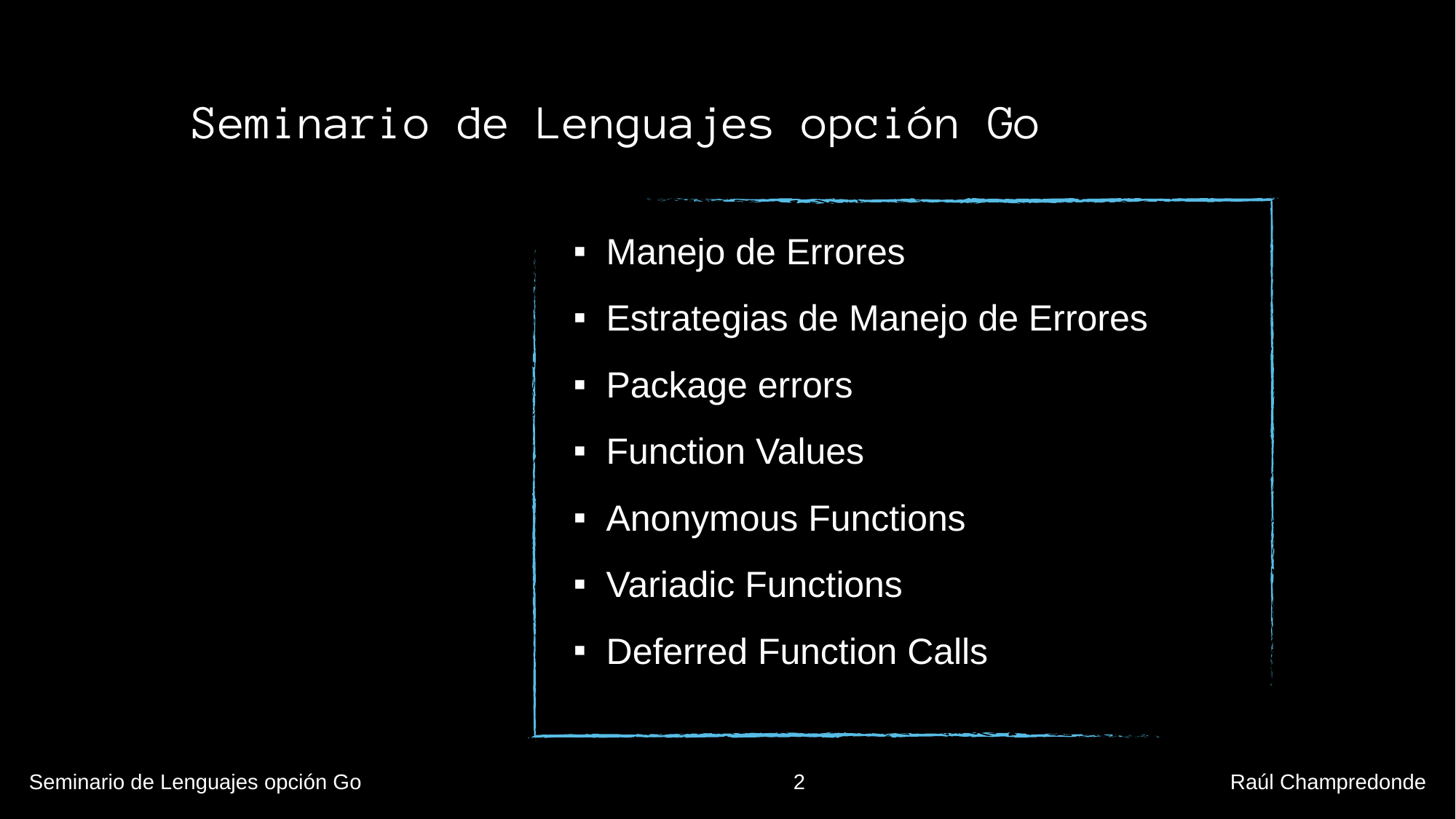

# Seminario de Lenguajes opción Go
Manejo de Errores
Estrategias de Manejo de Errores
Package errors
Function Values
Anonymous Functions
Variadic Functions
Deferred Function Calls
Seminario de Lenguajes opción Go				2				Raúl Champredonde